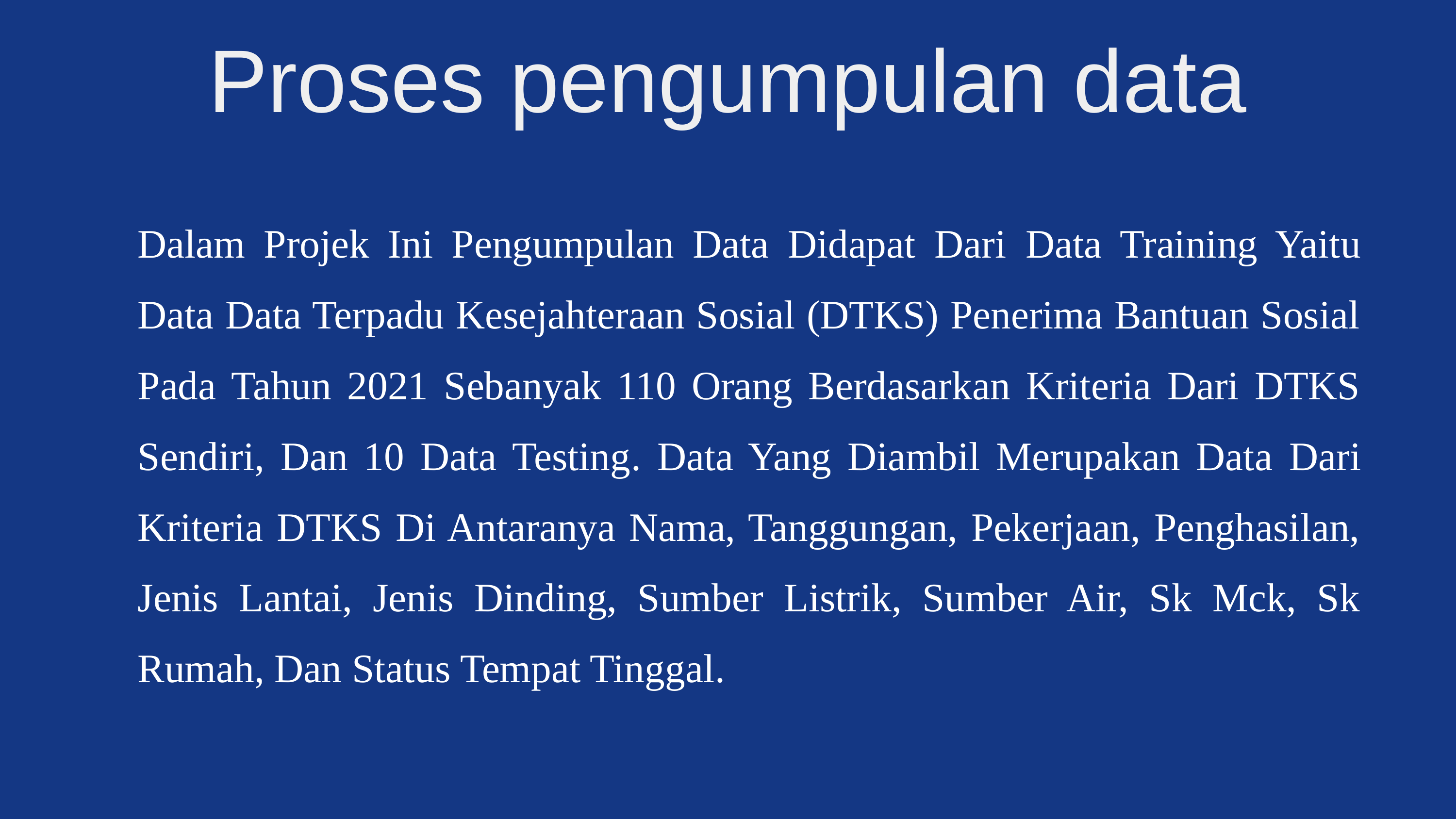

Proses pengumpulan data

Dalam Projek Ini Pengumpulan Data Didapat Dari Data Training Yaitu Data Data Terpadu Kesejahteraan Sosial (DTKS) Penerima Bantuan Sosial Pada Tahun 2021 Sebanyak 110 Orang Berdasarkan Kriteria Dari DTKS Sendiri, Dan 10 Data Testing. Data Yang Diambil Merupakan Data Dari Kriteria DTKS Di Antaranya Nama, Tanggungan, Pekerjaan, Penghasilan, Jenis Lantai, Jenis Dinding, Sumber Listrik, Sumber Air, Sk Mck, Sk Rumah, Dan Status Tempat Tinggal.